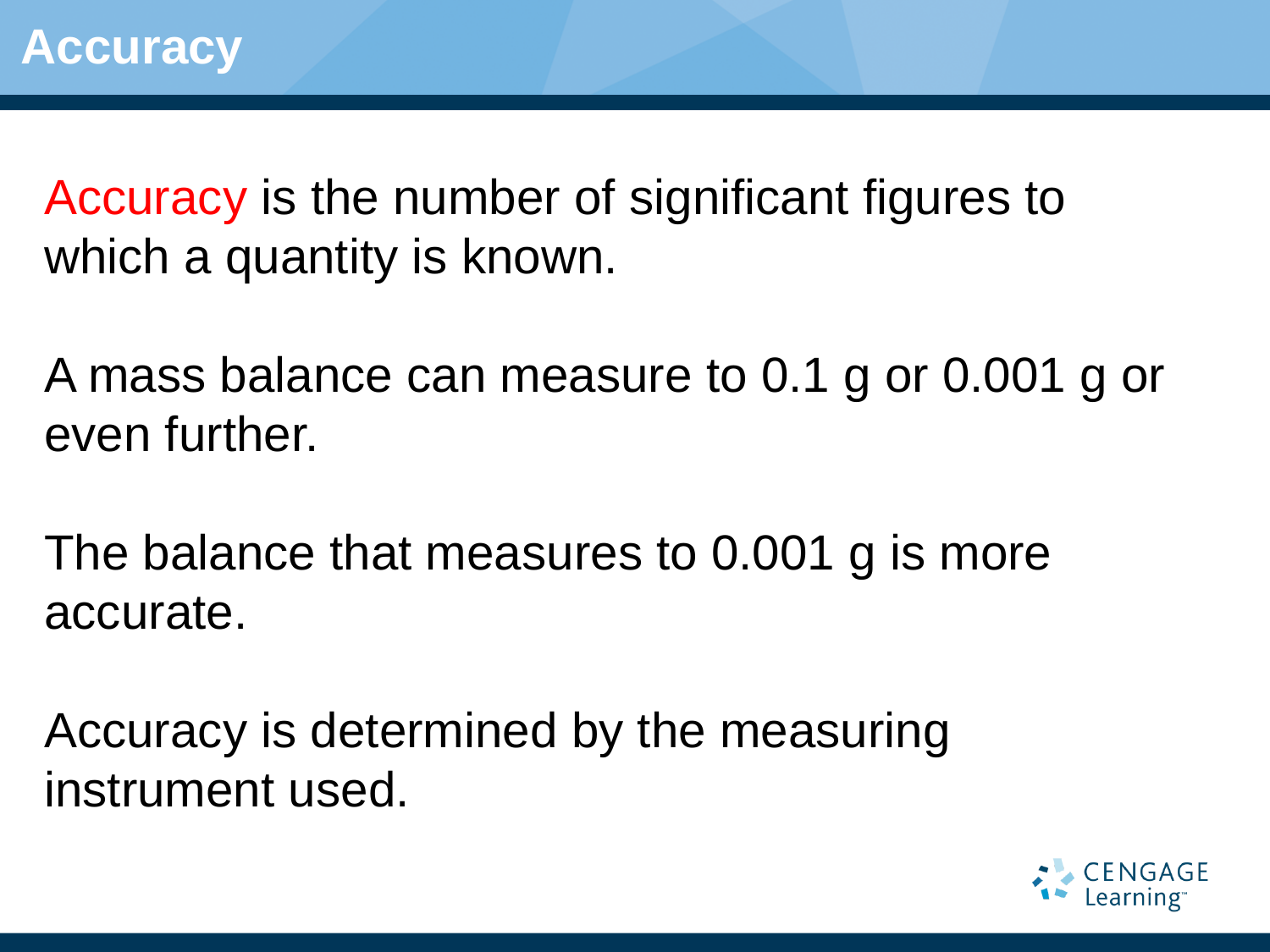

# Accuracy
Accuracy is the number of significant figures to which a quantity is known.

A mass balance can measure to 0.1 g or 0.001 g or even further.

The balance that measures to 0.001 g is more accurate.

Accuracy is determined by the measuring instrument used.